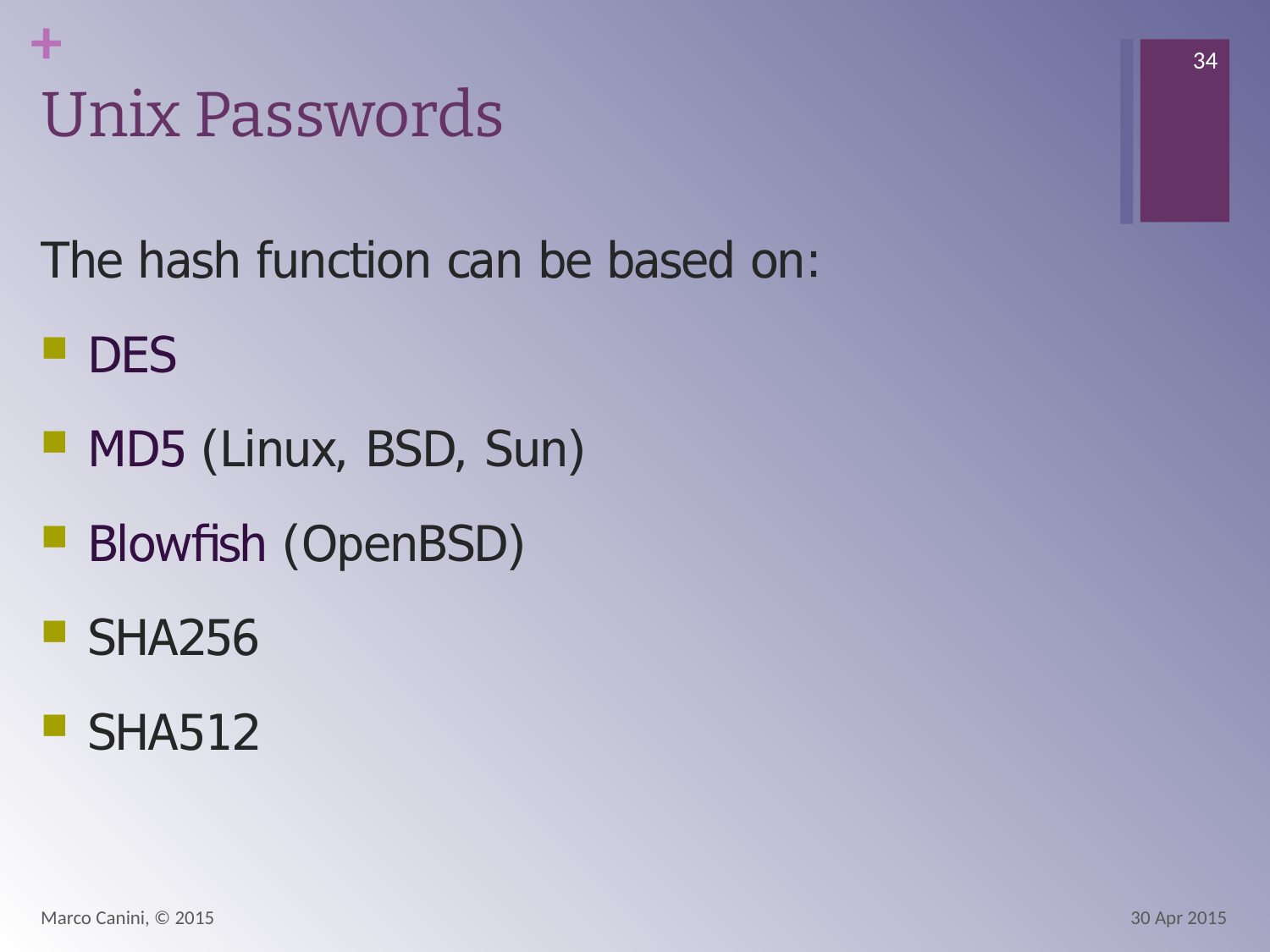

34
# Unix Passwords
The hash function can be based on:
DES
MD5 (Linux, BSD, Sun)
Blowfish (OpenBSD)
SHA256
SHA512
Marco Canini, © 2015
30 Apr 2015